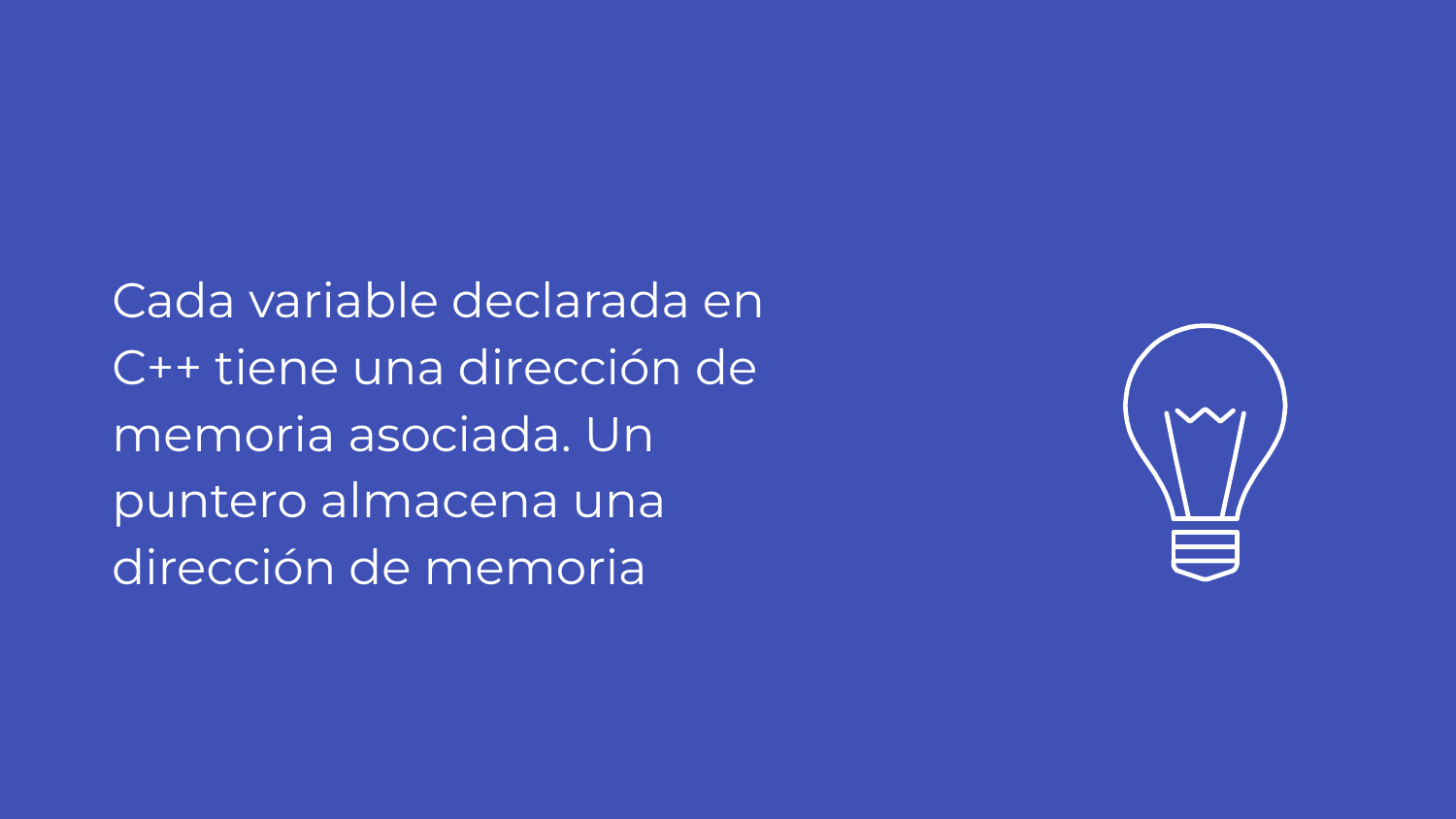

Cada variable declarada en C++ tiene una dirección de memoria asociada. Un puntero almacena una dirección de memoria